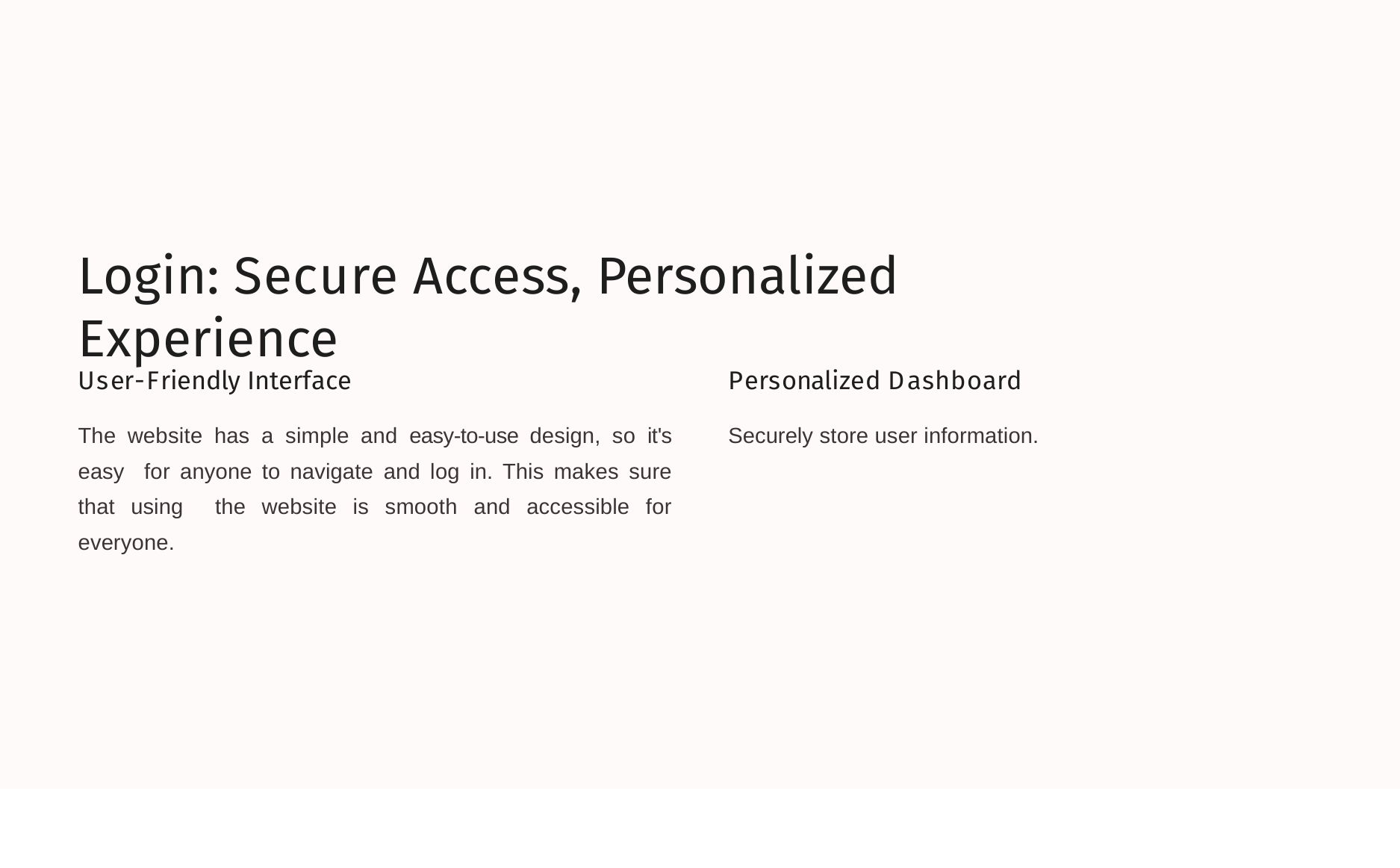

# Login: Secure Access, Personalized Experience
User-Friendly Interface
The website has a simple and easy-to-use design, so it's easy  for anyone to navigate and log in. This makes sure that using  the website is smooth and accessible for everyone.
Personalized Dashboard
Securely store user information.